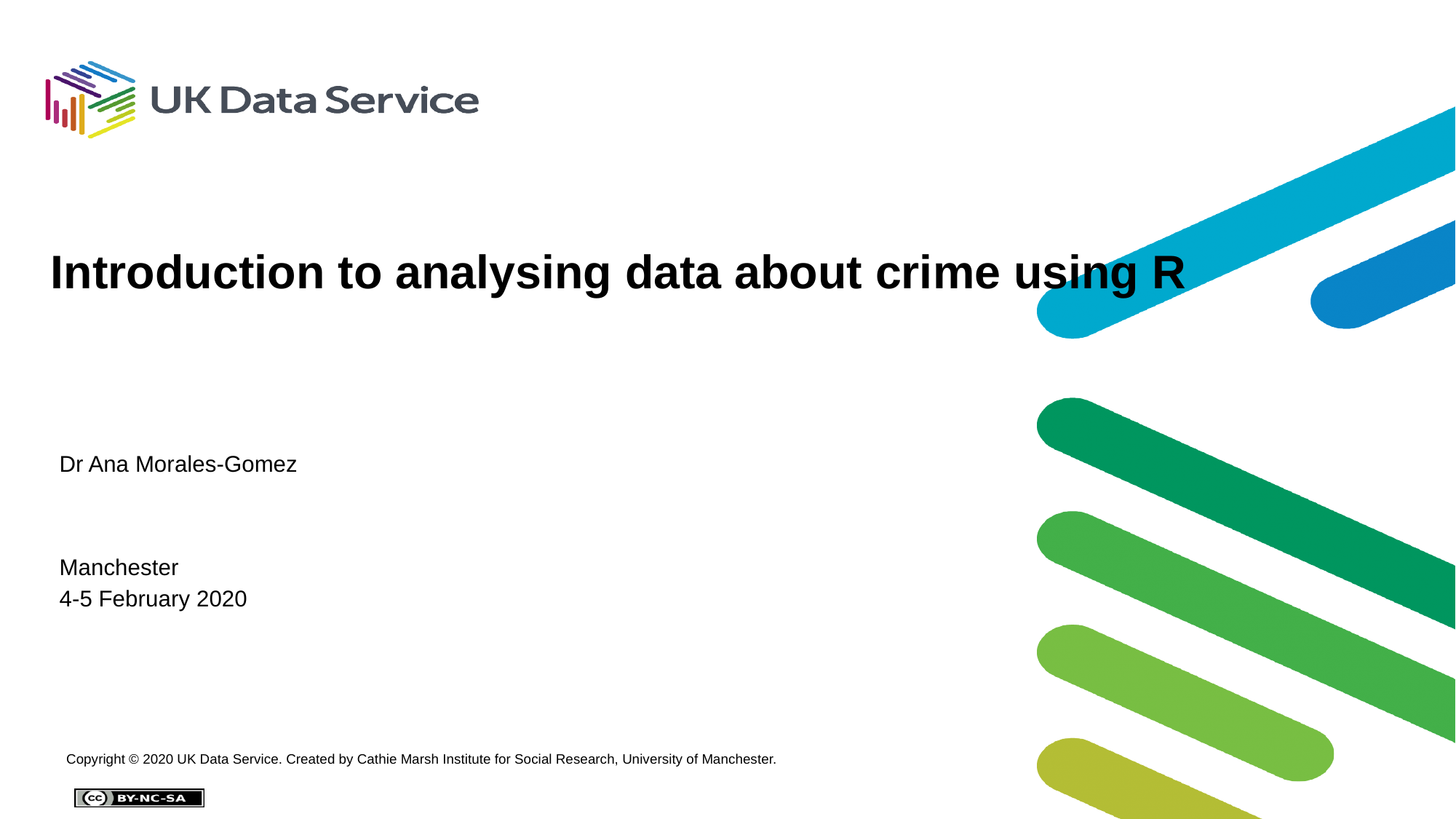

# Introduction to analysing data about crime using R
Dr Ana Morales-Gomez
Manchester
4-5 February 2020